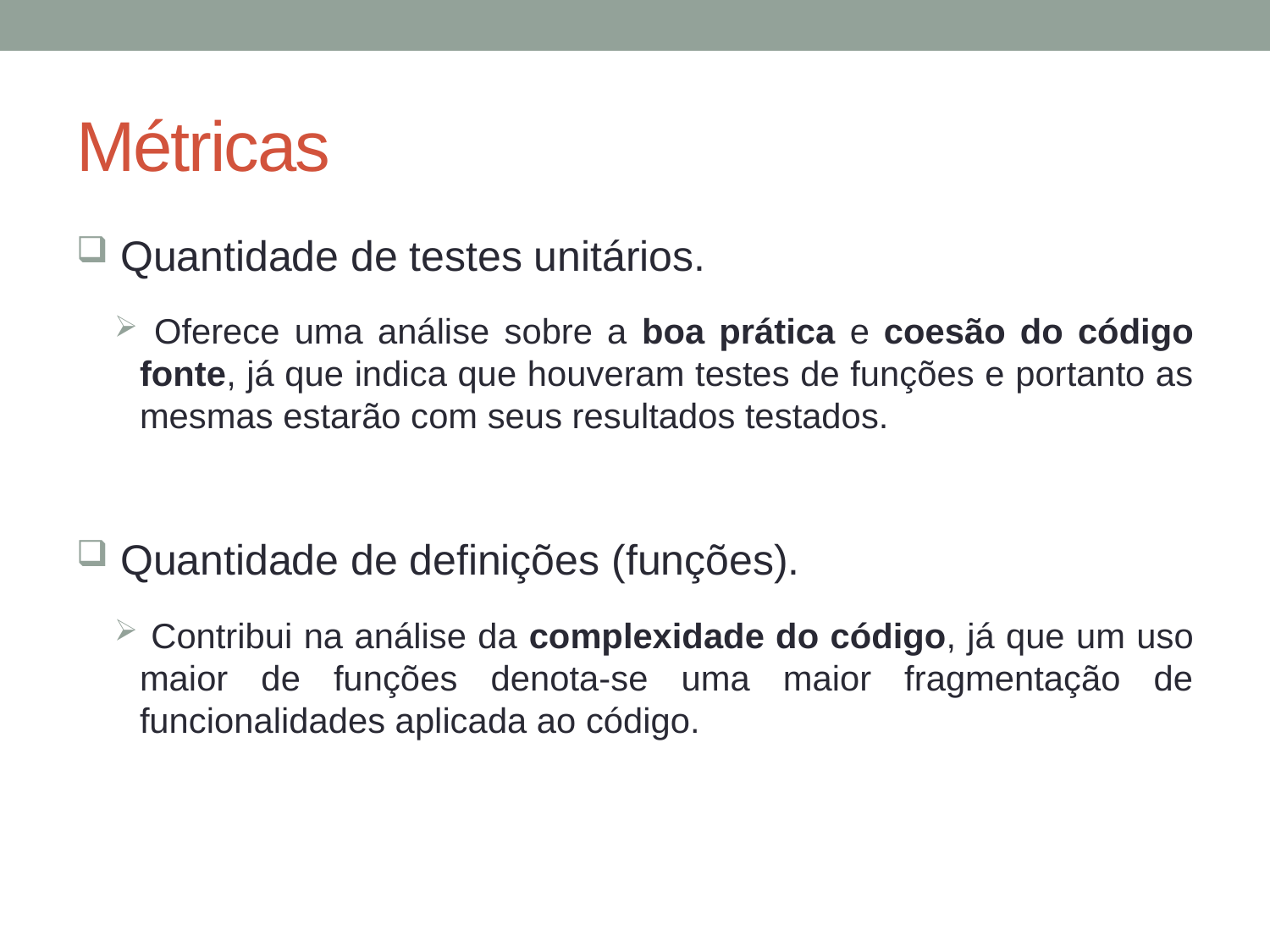

# Métricas
 Quantidade de testes unitários.

 Oferece uma análise sobre a boa prática e coesão do código fonte, já que indica que houveram testes de funções e portanto as mesmas estarão com seus resultados testados.

 Quantidade de definições (funções).

 Contribui na análise da complexidade do código, já que um uso maior de funções denota-se uma maior fragmentação de funcionalidades aplicada ao código.